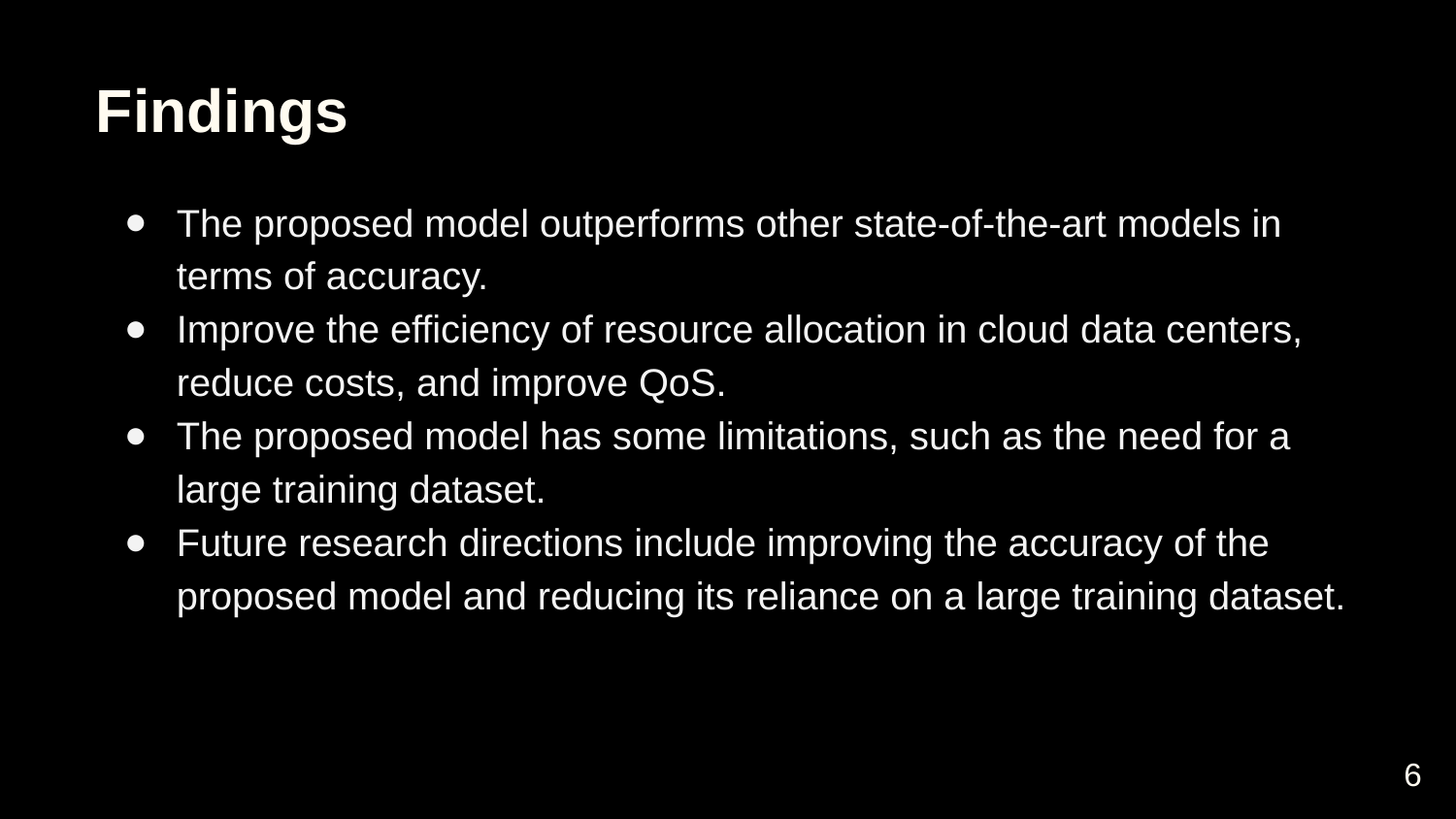

Findings
The proposed model outperforms other state-of-the-art models in terms of accuracy.
Improve the efficiency of resource allocation in cloud data centers, reduce costs, and improve QoS.
The proposed model has some limitations, such as the need for a large training dataset.
Future research directions include improving the accuracy of the proposed model and reducing its reliance on a large training dataset.
6